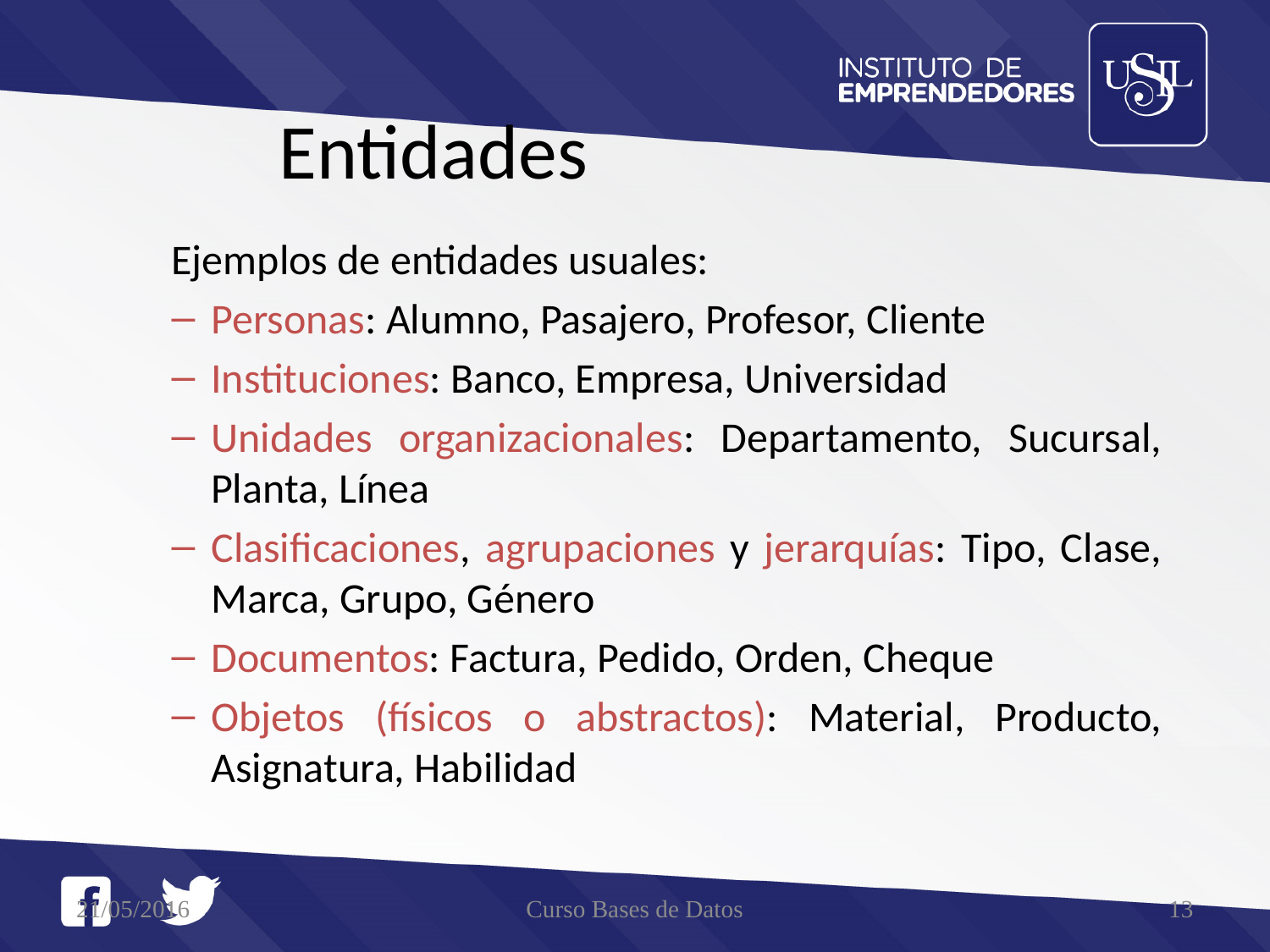

# Entidades
Ejemplos de entidades usuales:
Personas: Alumno, Pasajero, Profesor, Cliente
Instituciones: Banco, Empresa, Universidad
Unidades organizacionales: Departamento, Sucursal, Planta, Línea
Clasificaciones, agrupaciones y jerarquías: Tipo, Clase, Marca, Grupo, Género
Documentos: Factura, Pedido, Orden, Cheque
Objetos (físicos o abstractos): Material, Producto, Asignatura, Habilidad
21/05/2016
Curso Bases de Datos
13